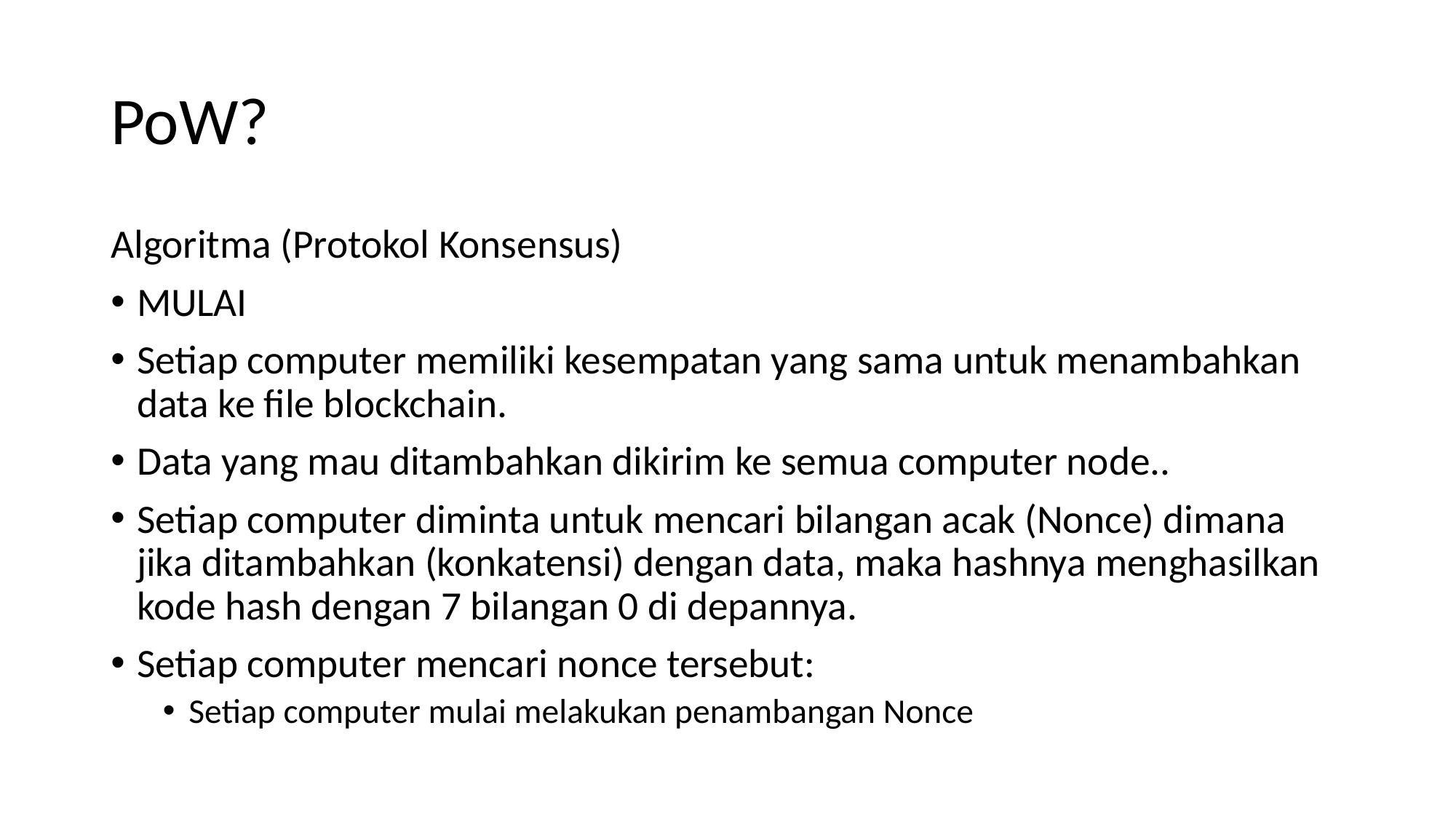

# PoW?
Algoritma (Protokol Konsensus)
MULAI
Setiap computer memiliki kesempatan yang sama untuk menambahkan data ke file blockchain.
Data yang mau ditambahkan dikirim ke semua computer node..
Setiap computer diminta untuk mencari bilangan acak (Nonce) dimana jika ditambahkan (konkatensi) dengan data, maka hashnya menghasilkan kode hash dengan 7 bilangan 0 di depannya.
Setiap computer mencari nonce tersebut:
Setiap computer mulai melakukan penambangan Nonce